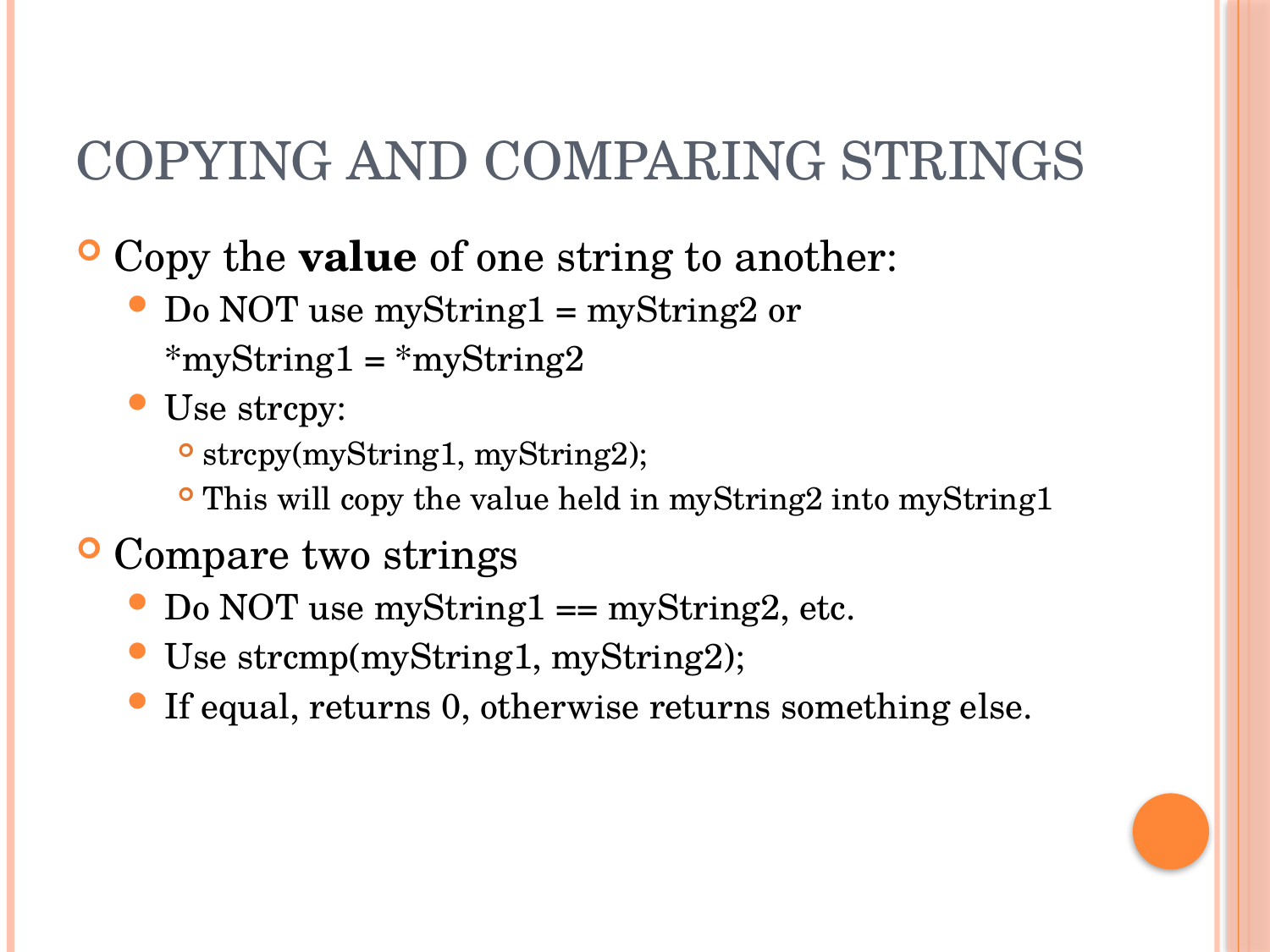

# Copying and Comparing Strings
Copy the value of one string to another:
Do NOT use myString1 = myString2 or
	*myString1 = *myString2
Use strcpy:
strcpy(myString1, myString2);
This will copy the value held in myString2 into myString1
Compare two strings
Do NOT use myString1 == myString2, etc.
Use strcmp(myString1, myString2);
If equal, returns 0, otherwise returns something else.